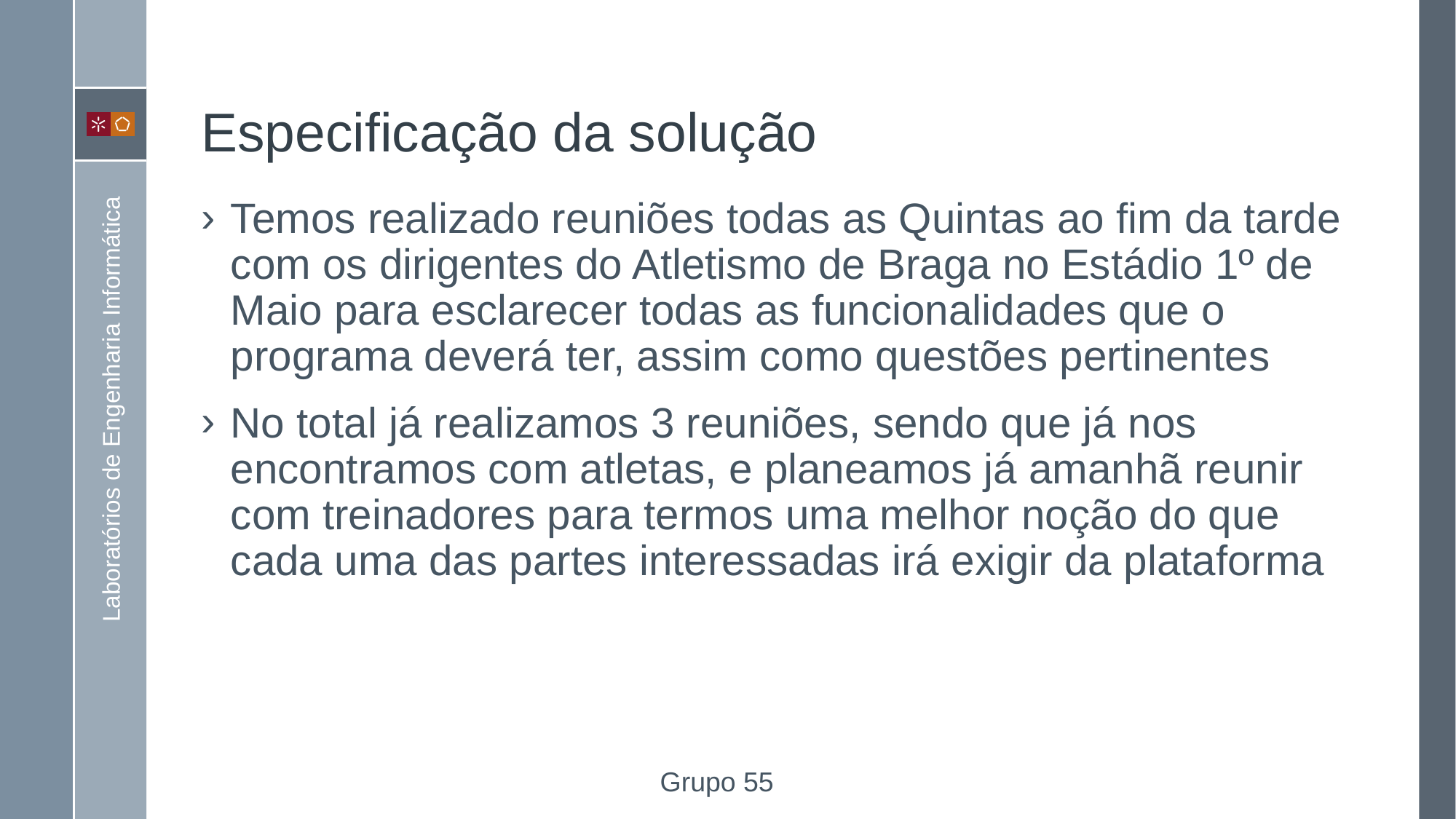

# Especificação da solução
Temos realizado reuniões todas as Quintas ao fim da tarde com os dirigentes do Atletismo de Braga no Estádio 1º de Maio para esclarecer todas as funcionalidades que o programa deverá ter, assim como questões pertinentes
No total já realizamos 3 reuniões, sendo que já nos encontramos com atletas, e planeamos já amanhã reunir com treinadores para termos uma melhor noção do que cada uma das partes interessadas irá exigir da plataforma